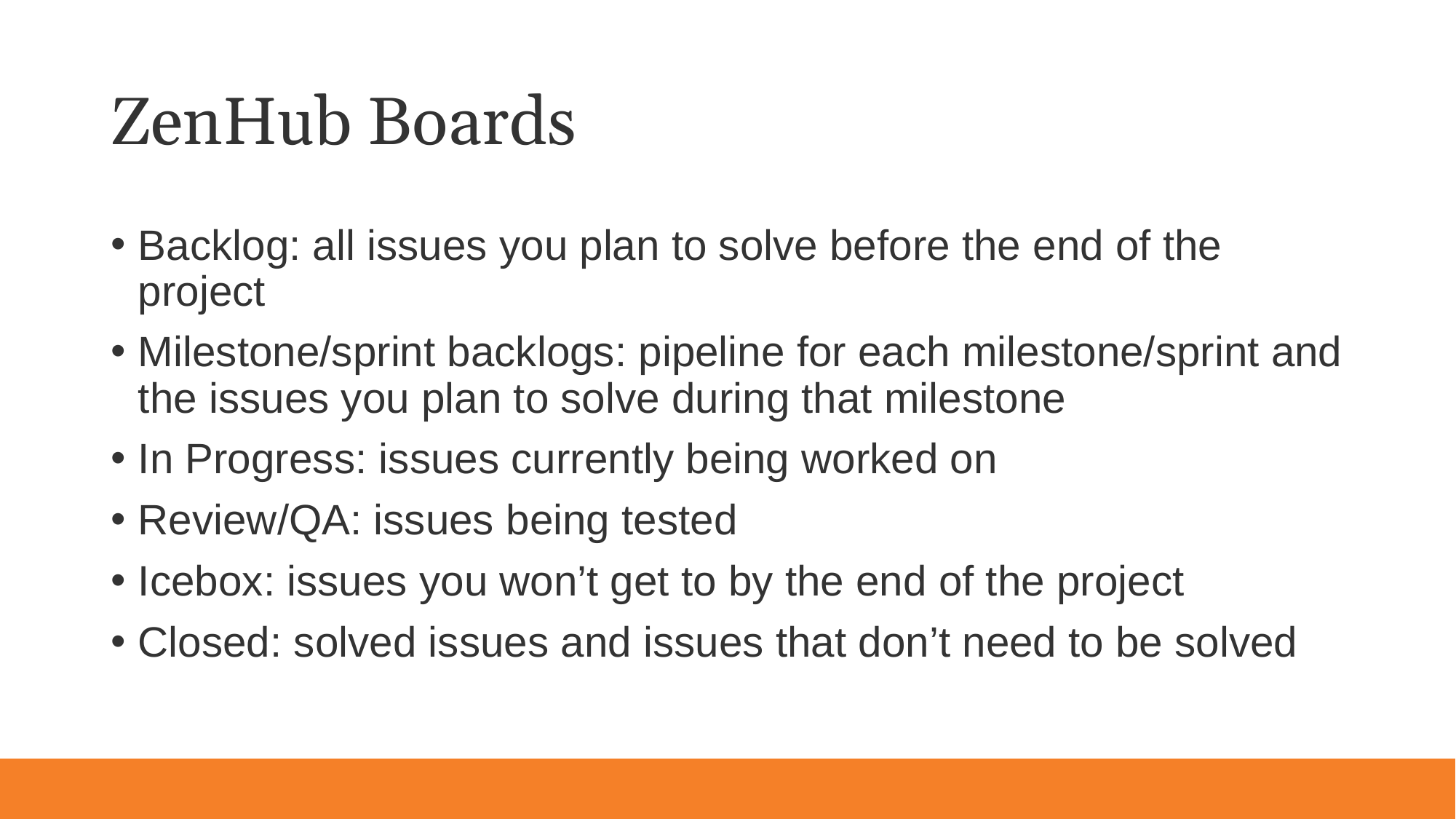

# ZenHub Boards
Backlog: all issues you plan to solve before the end of the project
Milestone/sprint backlogs: pipeline for each milestone/sprint and the issues you plan to solve during that milestone
In Progress: issues currently being worked on
Review/QA: issues being tested
Icebox: issues you won’t get to by the end of the project
Closed: solved issues and issues that don’t need to be solved